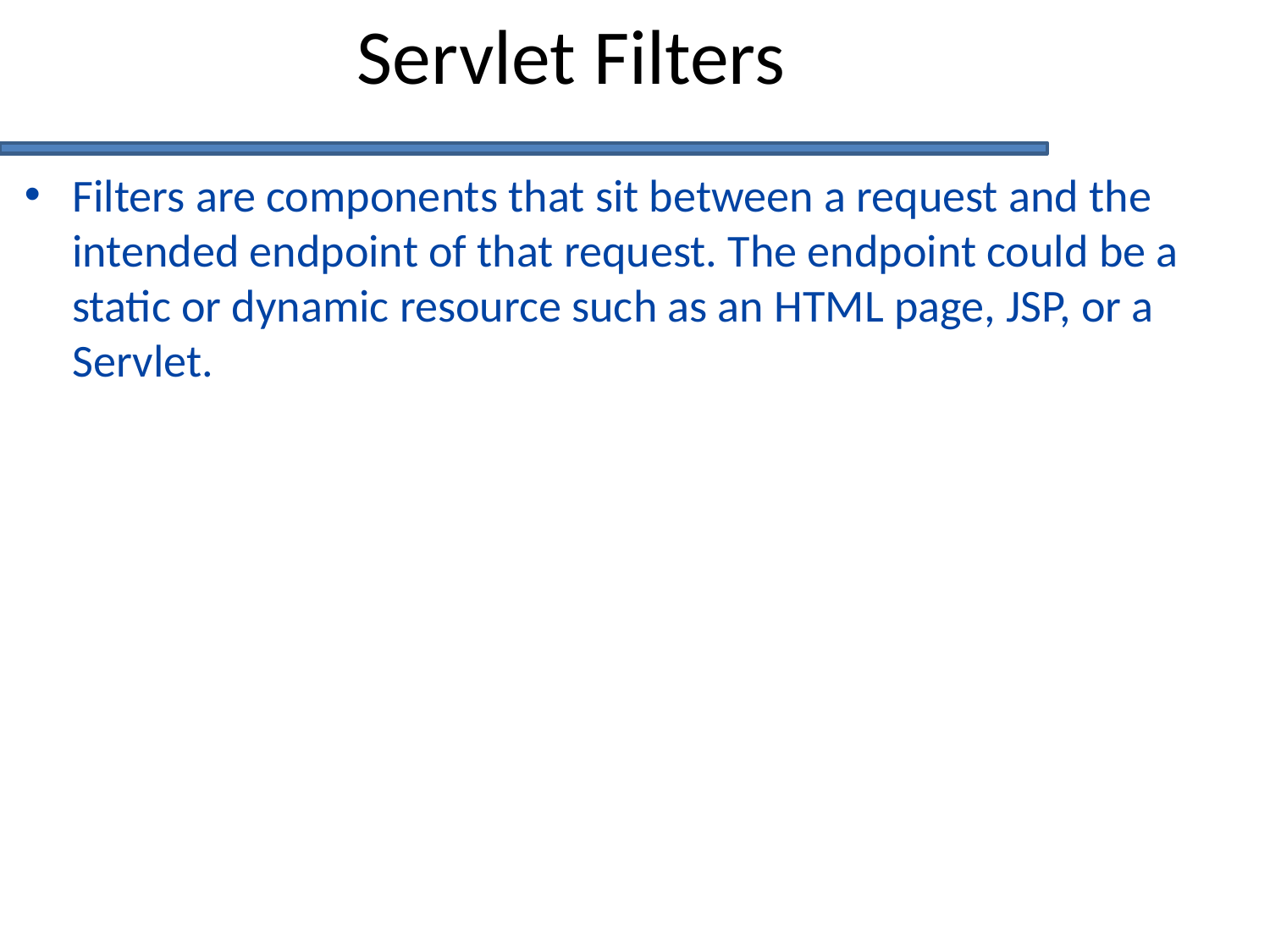

# Servlet Filters
Filters are components that sit between a request and the intended endpoint of that request. The endpoint could be a static or dynamic resource such as an HTML page, JSP, or a Servlet.